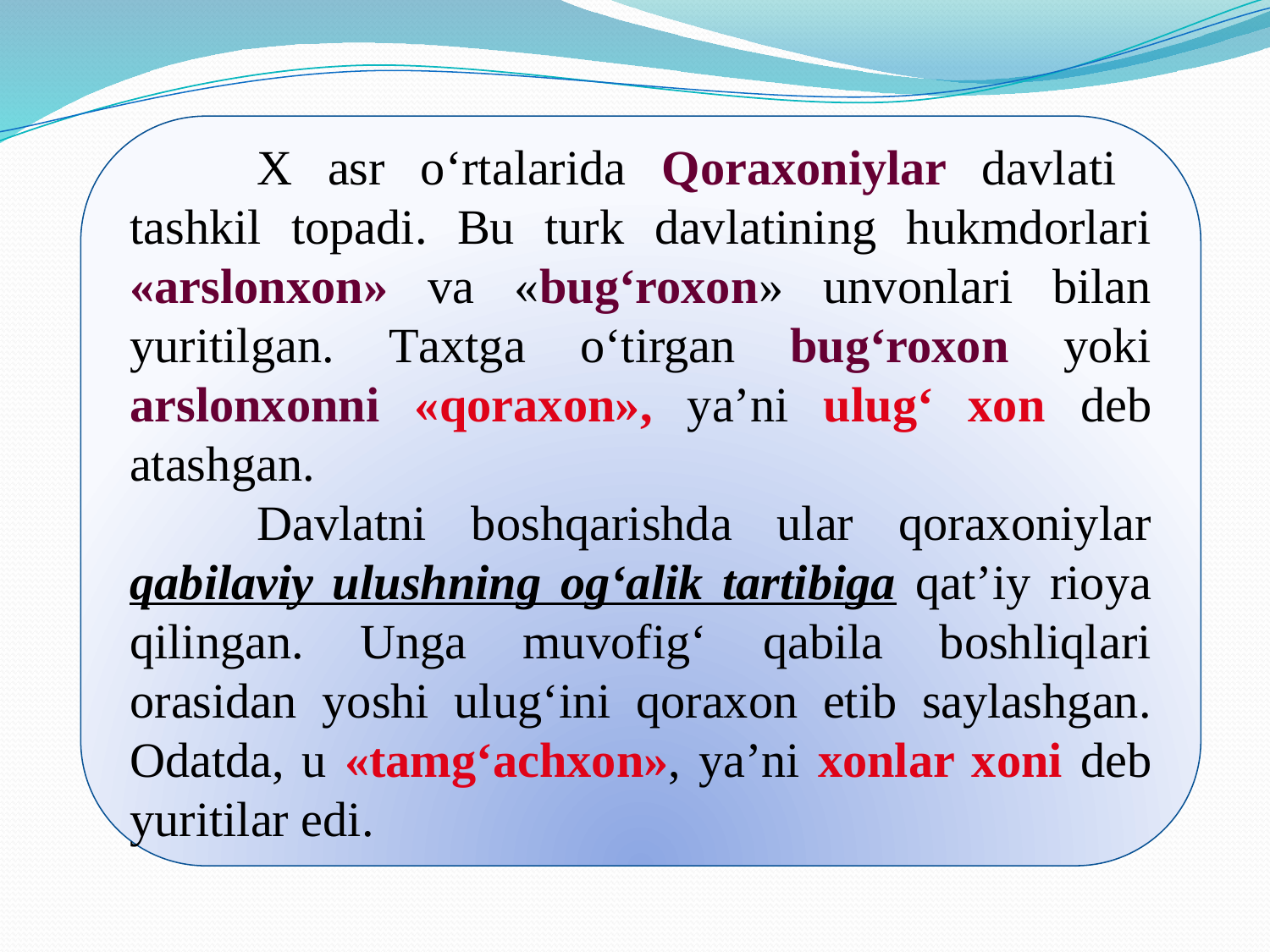

X asr o‘rtalarida Qoraхoniylar davlati  tashkil topadi. Bu turk davlatining hukmdorlari «arslonxon» va «bug‘roxon» unvonlari bilan yuritilgan. Тaxtga o‘tirgan bug‘roxon yoki arslonxonni «qoraxon», ya’ni ulug‘ xon deb atashgan.
	Davlatni boshqarishda ular qoraxoniylar qabilaviy ulushning og‘alik tartibiga qat’iy rioya qilingan. Unga muvofig‘ qabila boshliqlari orasidan yoshi ulug‘ini qoraxon etib saylashgan. Odatda, u «tamg‘achxon», ya’ni xonlar xoni deb yuritilar edi.